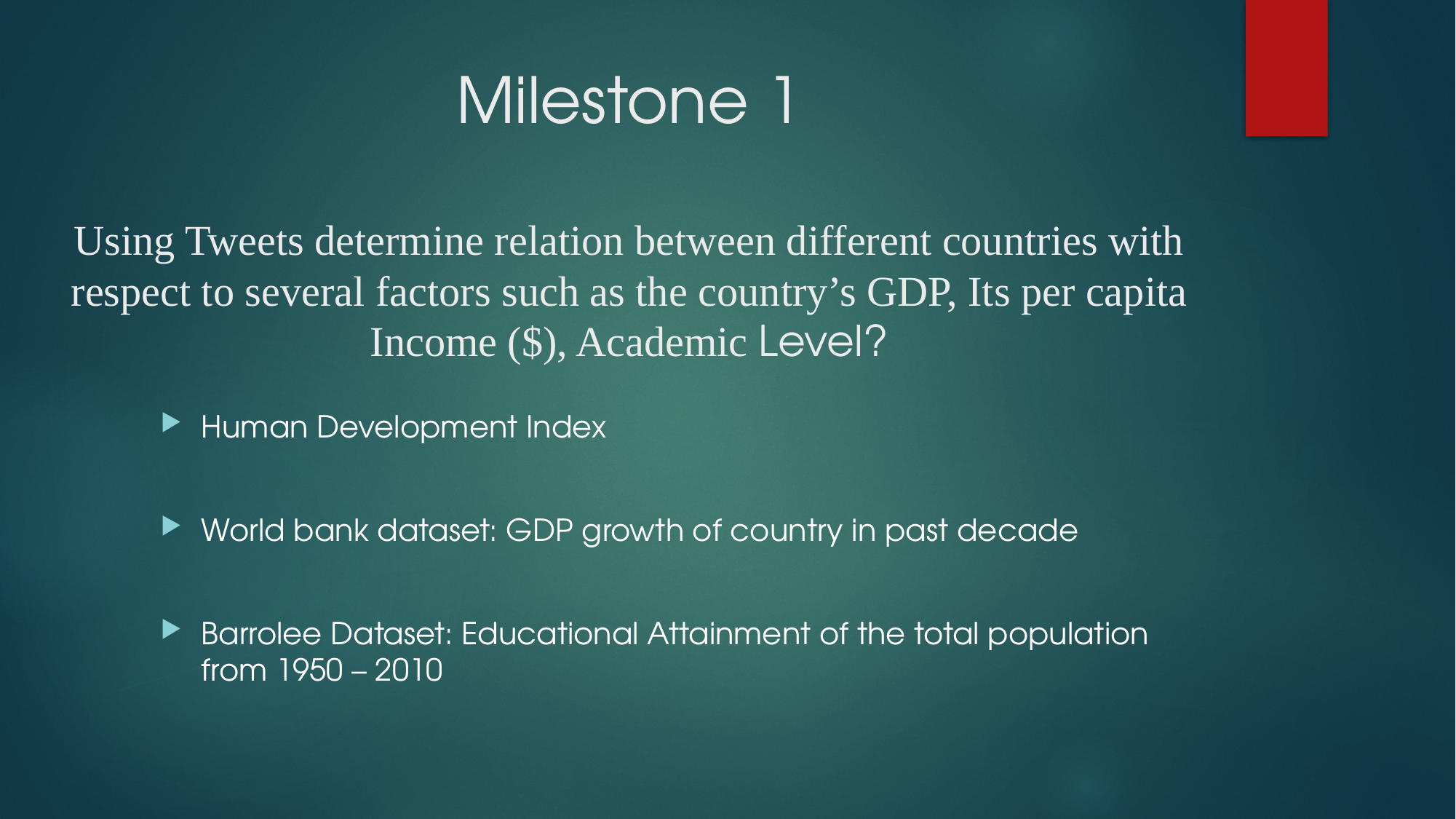

# Milestone 1 Using Tweets determine relation between different countries with respect to several factors such as the country’s GDP, Its per capita Income ($), Academic Level?

Human Development Index

World bank dataset: GDP growth of country in past decade

Barrolee Dataset: Educational Attainment of the total population from 1950 – 2010